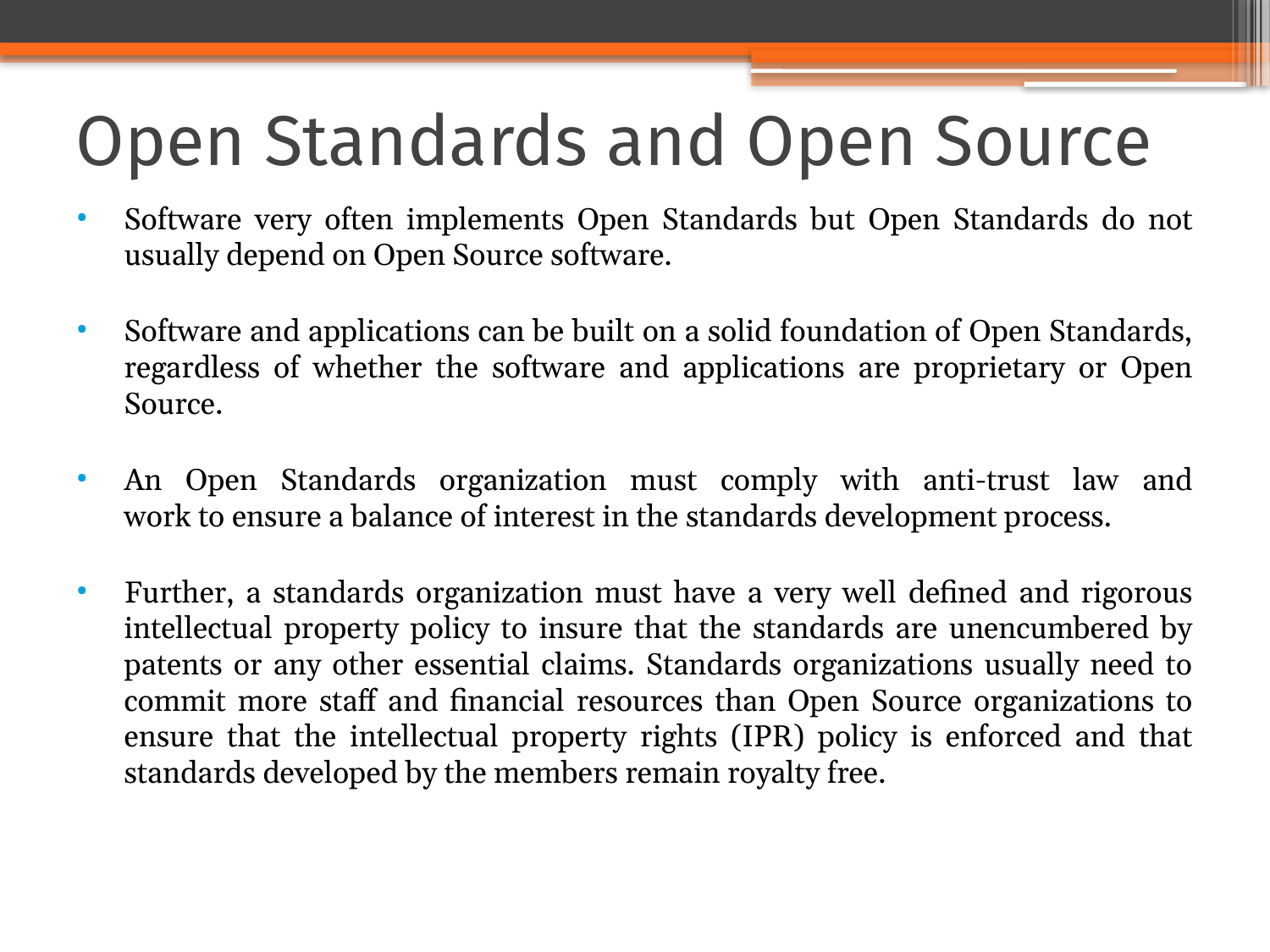

# Open Standards and Open Source
Software very often implements Open Standards but Open Standards do not usually depend on Open Source software.

Software and applications can be built on a solid foundation of Open Standards, regardless of whether the software and applications are proprietary or Open Source.

An Open Standards organization must comply with anti-trust law and
work to ensure a balance of interest in the standards development process.

Further, a standards organization must have a very well defined and rigorous intellectual property policy to insure that the standards are unencumbered by patents or any other essential claims. Standards organizations usually need to commit more staff and financial resources than Open Source organizations to ensure that the intellectual property rights (IPR) policy is enforced and that standards developed by the members remain royalty free.